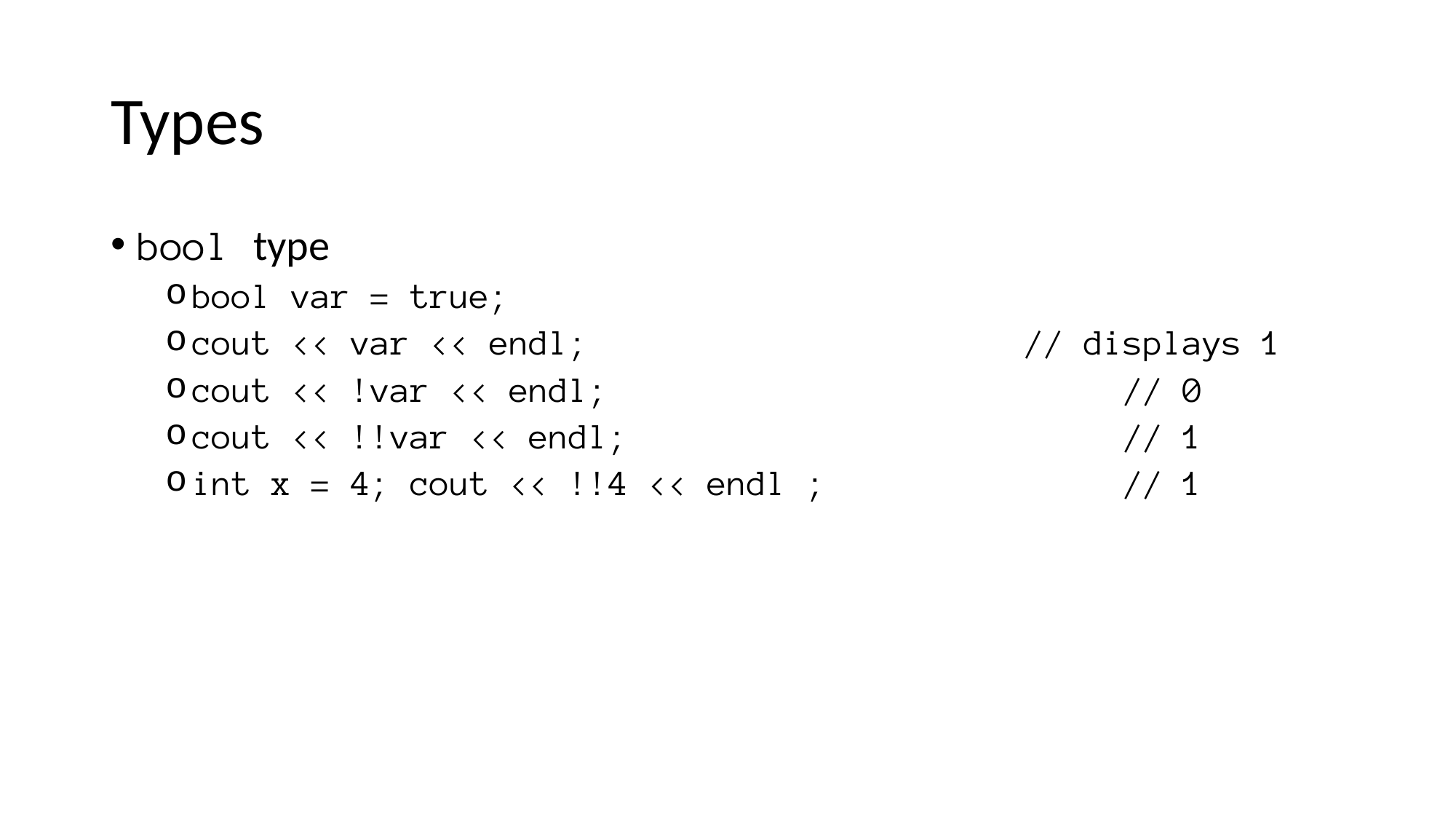

Types
bool type
bool var = true;
cout << var << endl;                      // displays 1
cout << !var << endl;                          // 0
cout << !!var << endl;                         // 1
int x = 4; cout << !!4 << endl ;               // 1